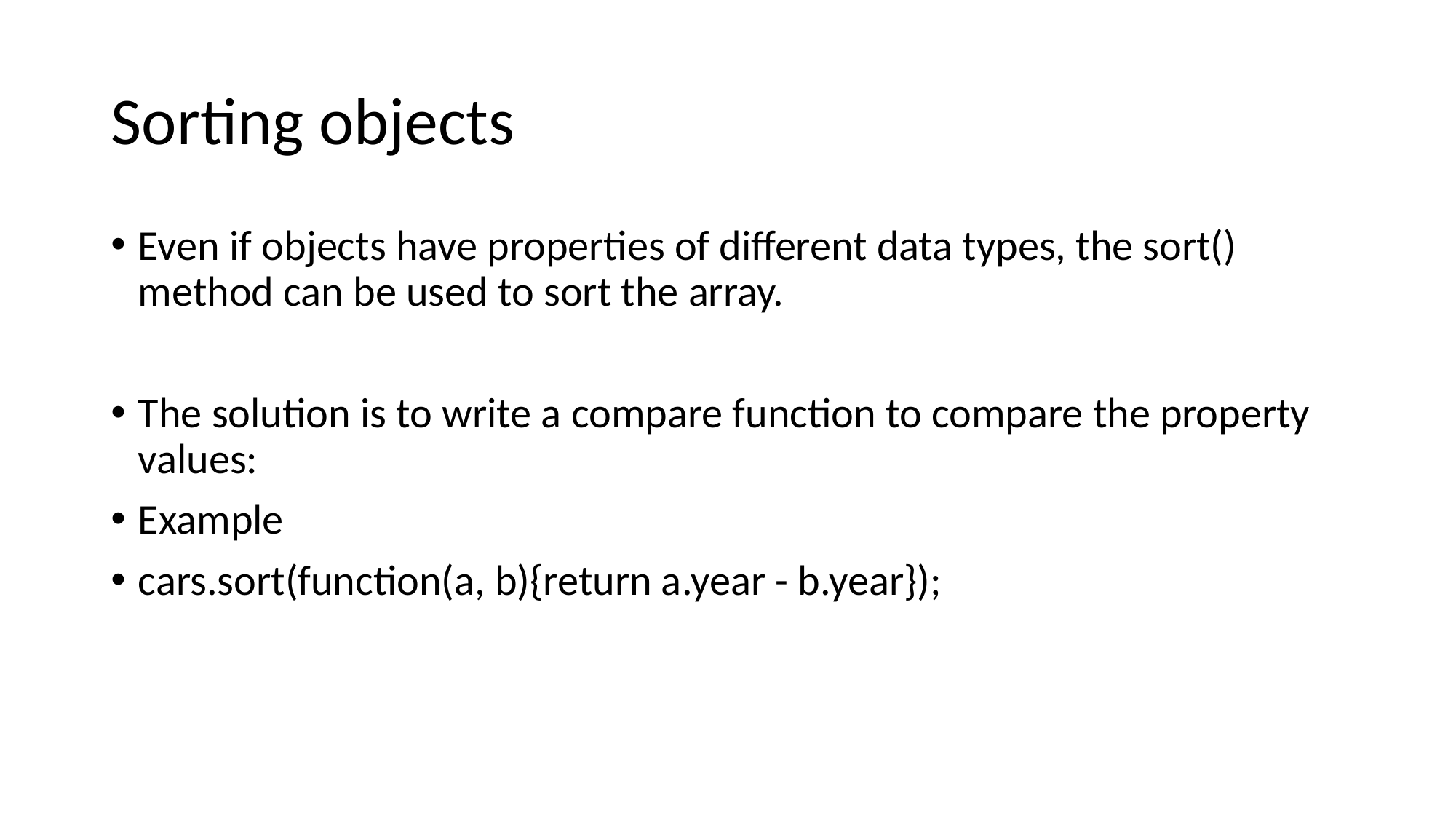

# Sorting objects
Even if objects have properties of different data types, the sort() method can be used to sort the array.

The solution is to write a compare function to compare the property values:
Example
cars.sort(function(a, b){return a.year - b.year});